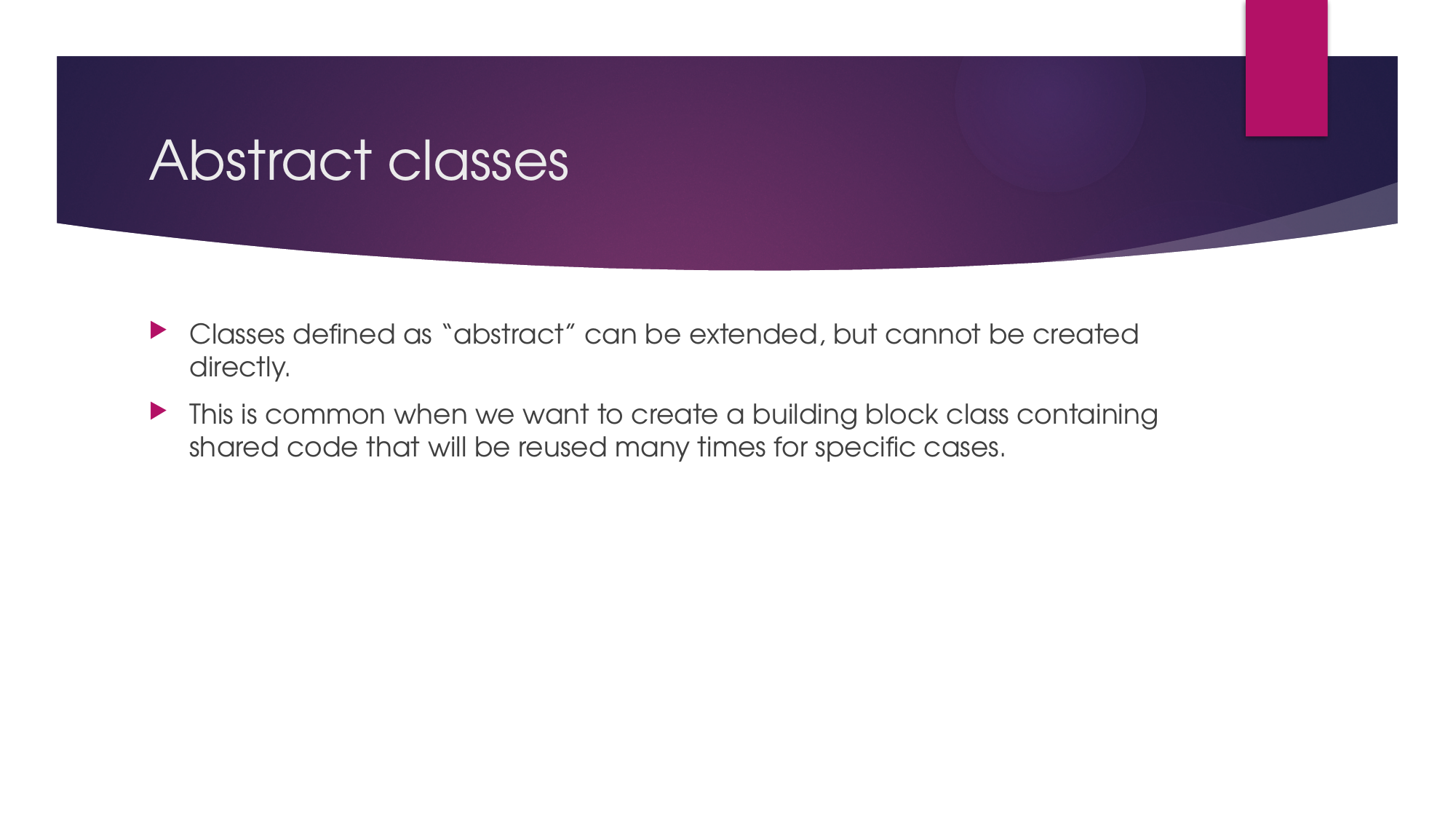

# Abstract classes
Classes defined as “abstract” can be extended, but cannot be created directly.
This is common when we want to create a building block class containing shared code that will be reused many times for specific cases.